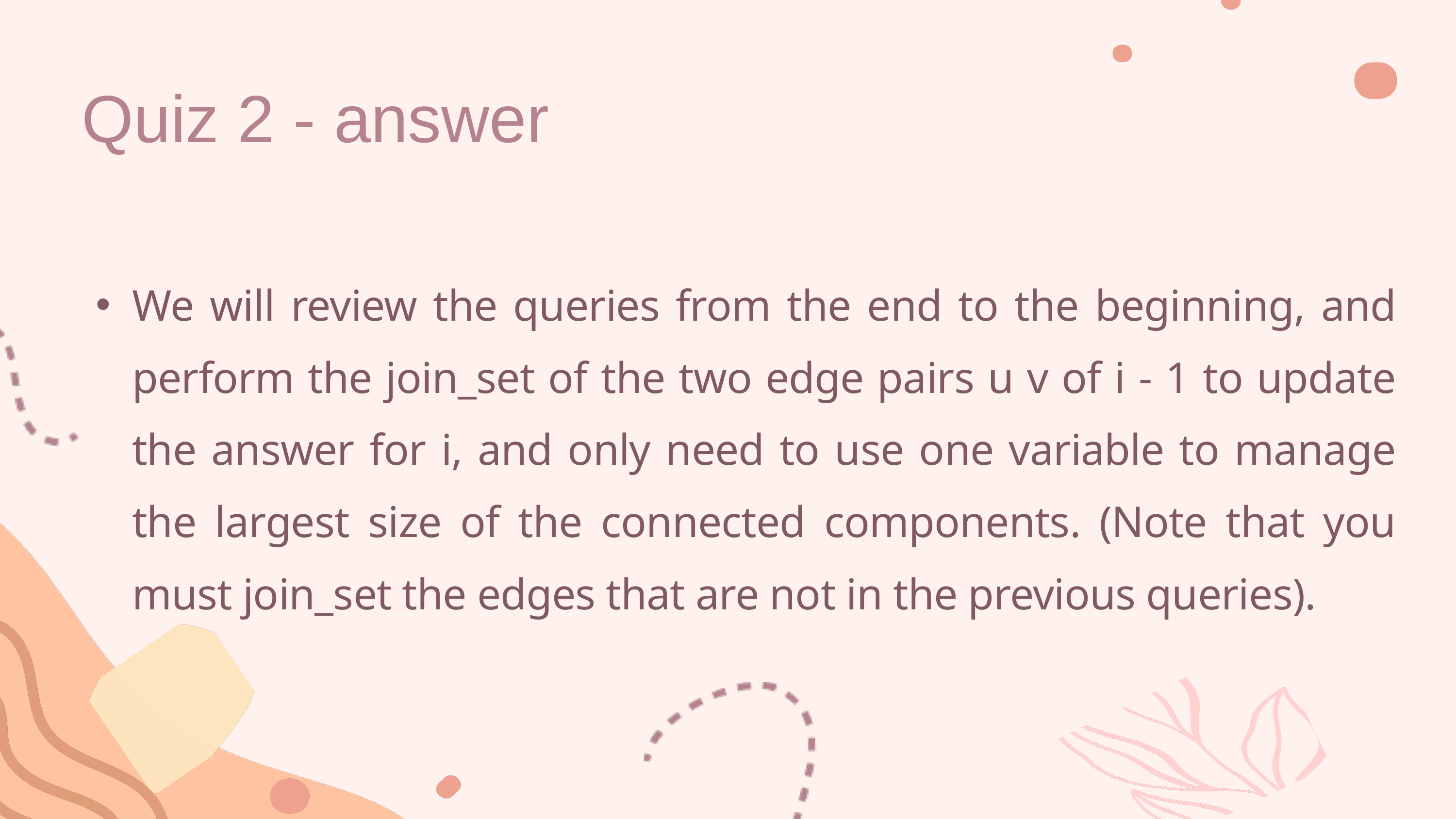

Quiz 2 - answer

We will review the queries from the end to the beginning, and perform the join_set of the two edge pairs u v of i - 1 to update the answer for i, and only need to use one variable to manage the largest size of the connected components. (Note that you must join_set the edges that are not in the previous queries).